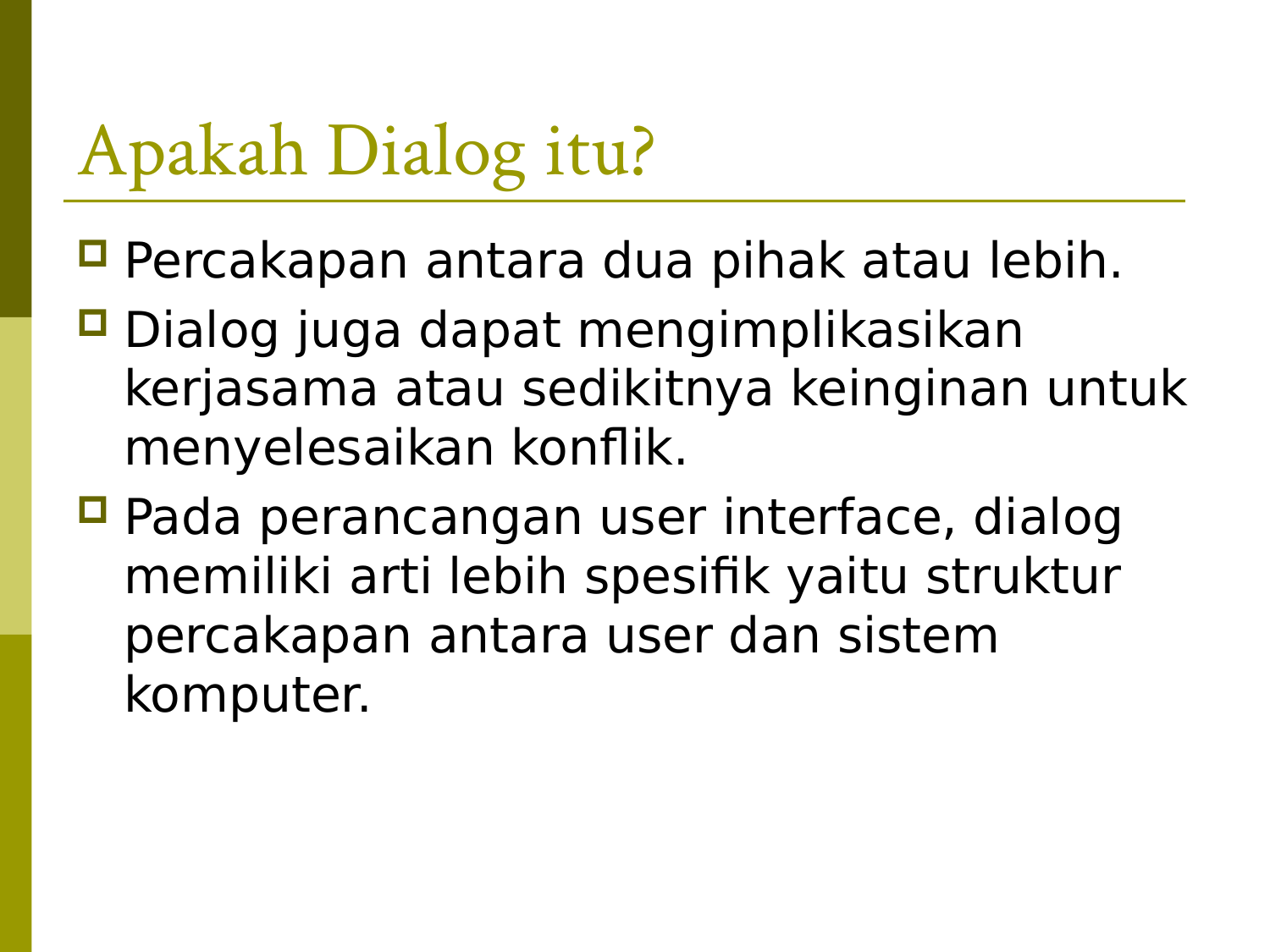

# Apakah Dialog itu?
Percakapan antara dua pihak atau lebih.
Dialog juga dapat mengimplikasikan kerjasama atau sedikitnya keinginan untuk menyelesaikan konflik.
Pada perancangan user interface, dialog memiliki arti lebih spesifik yaitu struktur percakapan antara user dan sistem komputer.